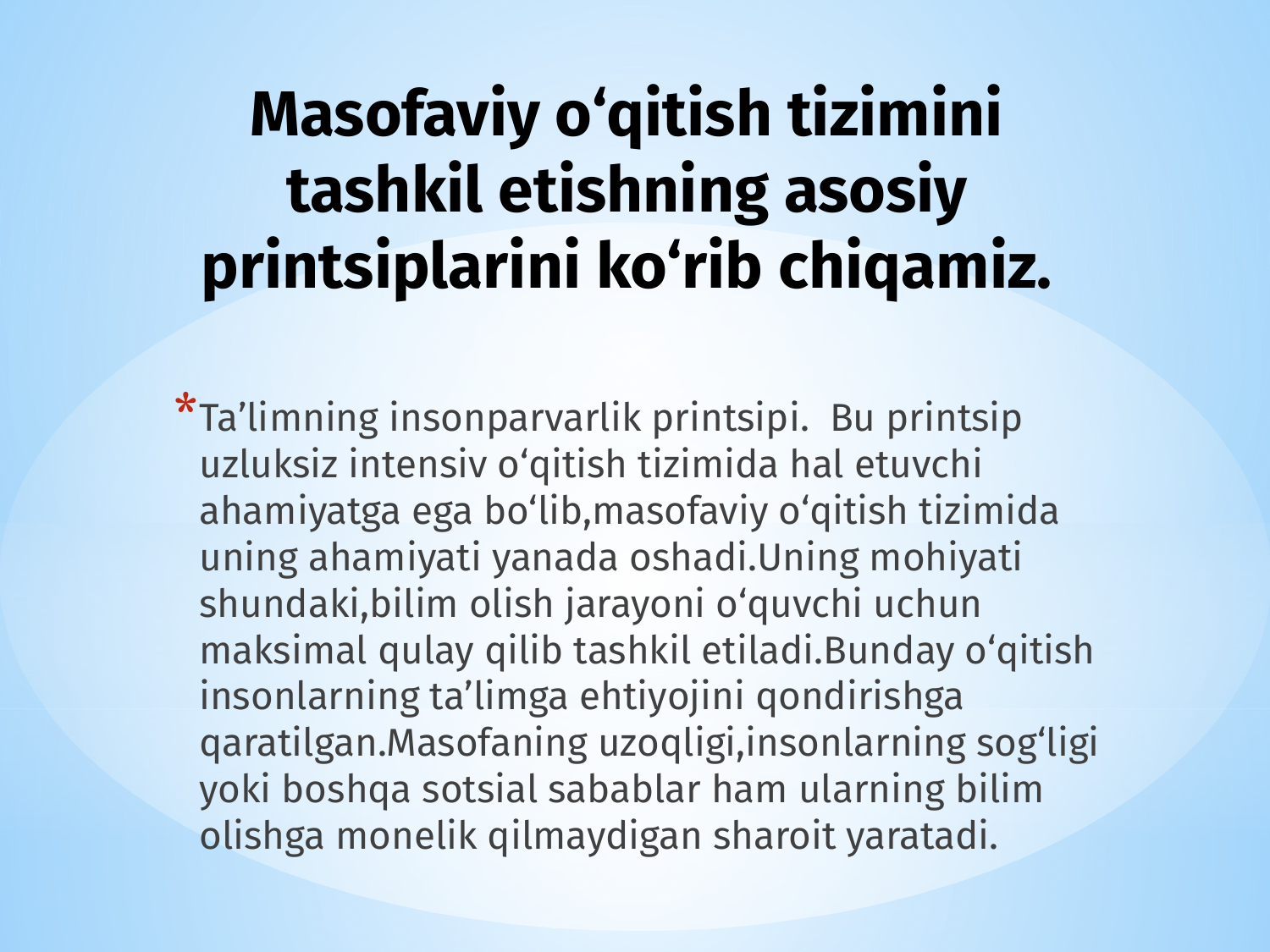

# Masofaviy o‘qitish tizimini tashkil etishning asosiy printsiplarini ko‘rib chiqamiz.
Ta’limning insonparvarlik printsipi.  Bu printsip  uzluksiz intensiv o‘qitish tizimida hal etuvchi ahamiyatga ega bo‘lib,masofaviy o‘qitish tizimida uning ahamiyati yanada oshadi.Uning mohiyati shundaki,bilim olish jarayoni o‘quvchi uchun maksimal qulay qilib tashkil etiladi.Bunday o‘qitish insonlarning ta’limga ehtiyojini qondirishga qaratilgan.Masofaning uzoqligi,insonlarning sog‘ligi yoki boshqa sotsial sabablar ham ularning bilim olishga monelik qilmaydigan sharoit yaratadi.